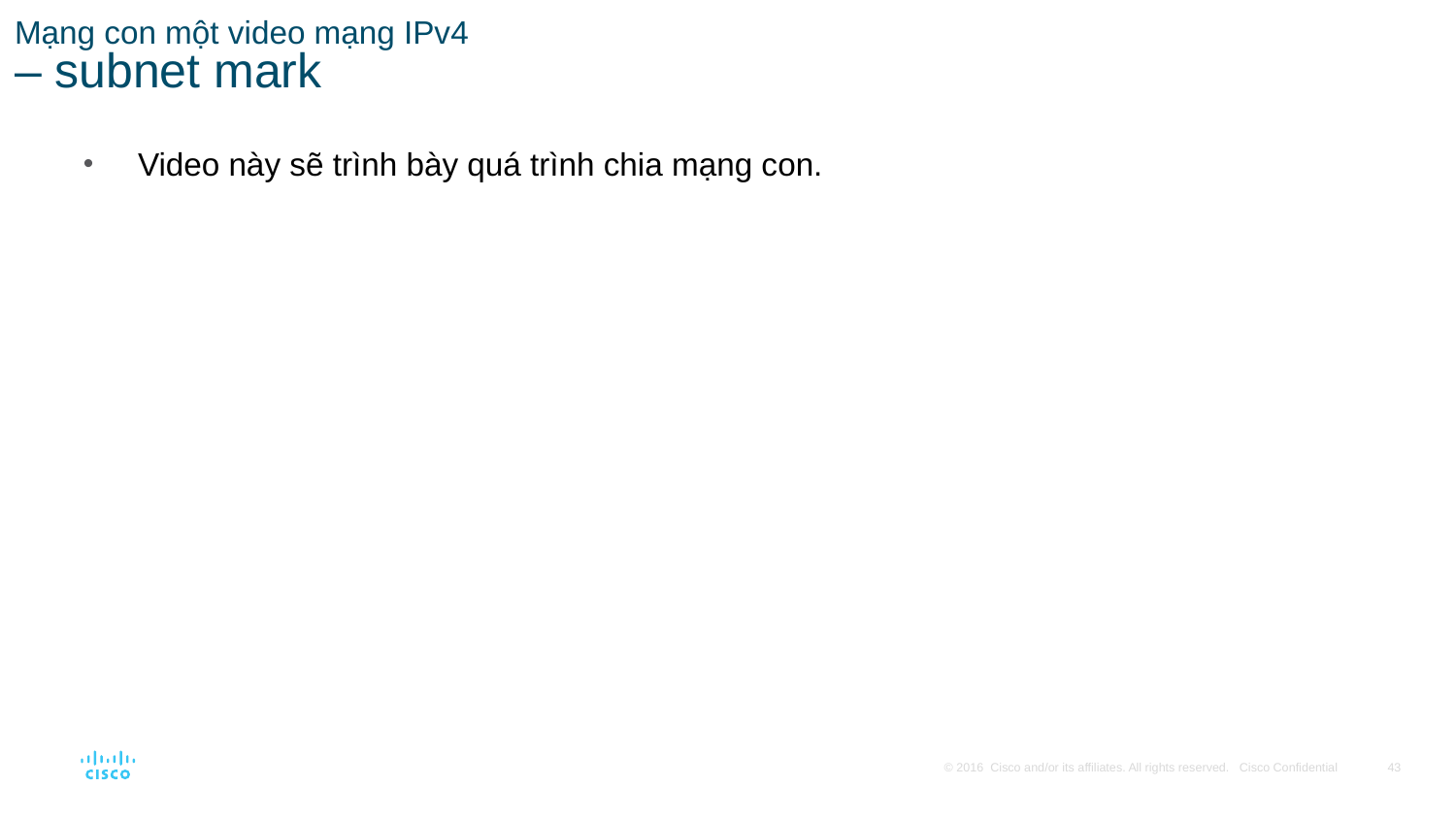

# Mạng con một video mạng IPv4 – subnet mark
Video này sẽ trình bày quá trình chia mạng con.